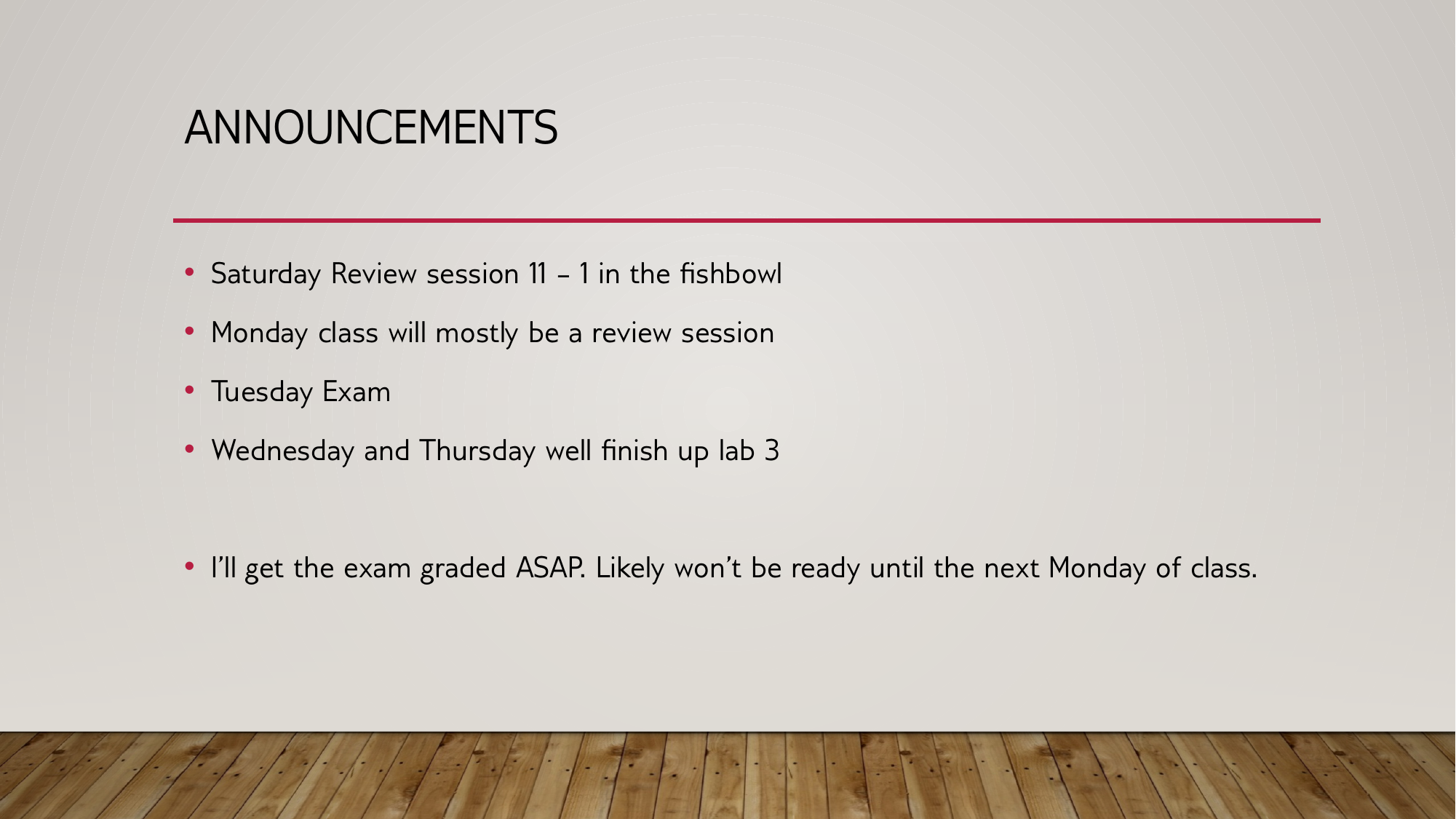

# ANNOUNCEMENTS
Saturday Review session 11 – 1 in the fishbowl
Monday class will mostly be a review session
Tuesday Exam
Wednesday and Thursday well finish up lab 3

I’ll get the exam graded ASAP. Likely won’t be ready until the next Monday of class.